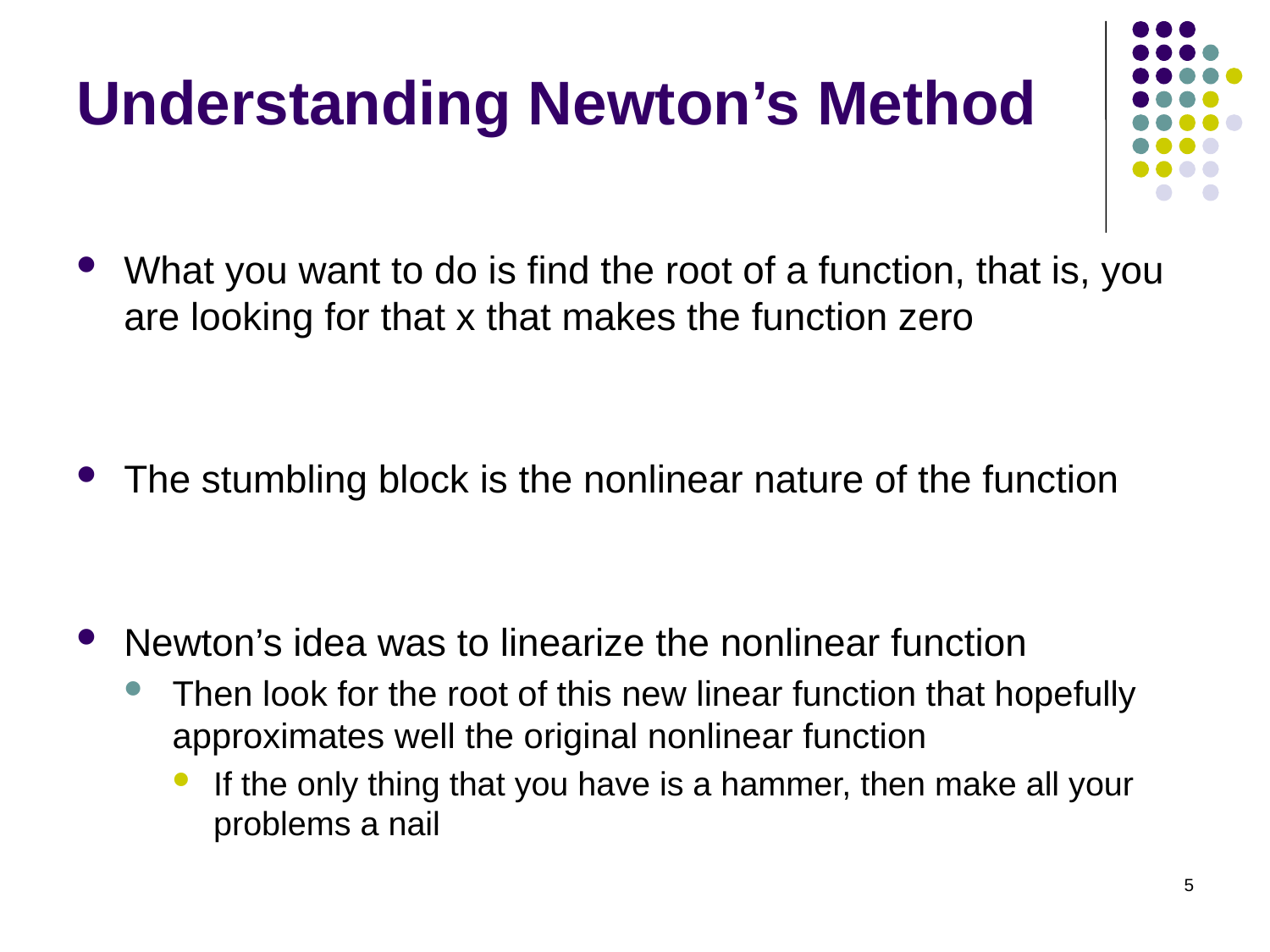

# Understanding Newton’s Method
What you want to do is find the root of a function, that is, you are looking for that x that makes the function zero

The stumbling block is the nonlinear nature of the function

Newton’s idea was to linearize the nonlinear function
Then look for the root of this new linear function that hopefully approximates well the original nonlinear function
If the only thing that you have is a hammer, then make all your problems a nail
5